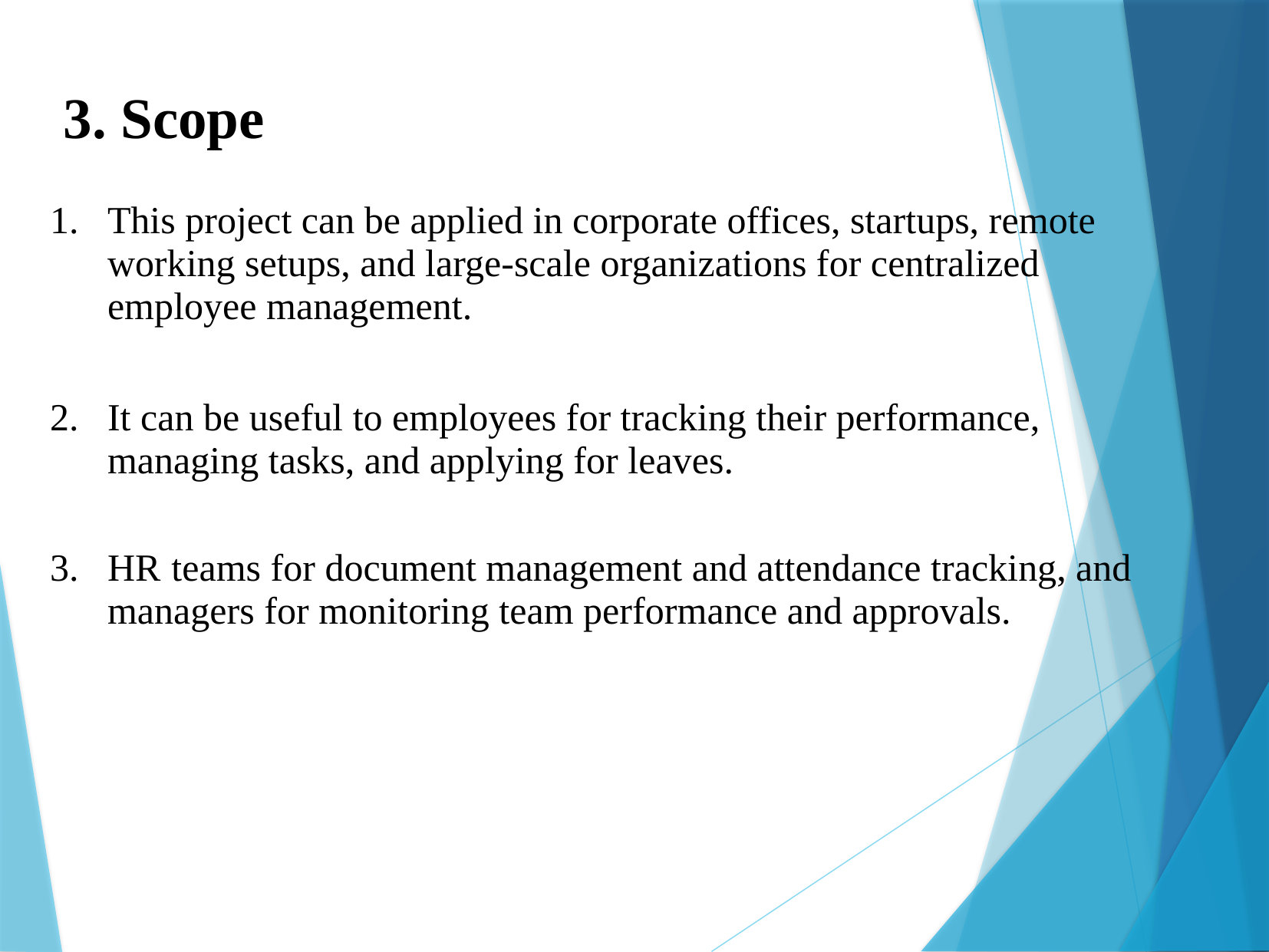

3. Scope
This project can be applied in corporate offices, startups, remote working setups, and large-scale organizations for centralized employee management.
It can be useful to employees for tracking their performance, managing tasks, and applying for leaves.
HR teams for document management and attendance tracking, and managers for monitoring team performance and approvals.